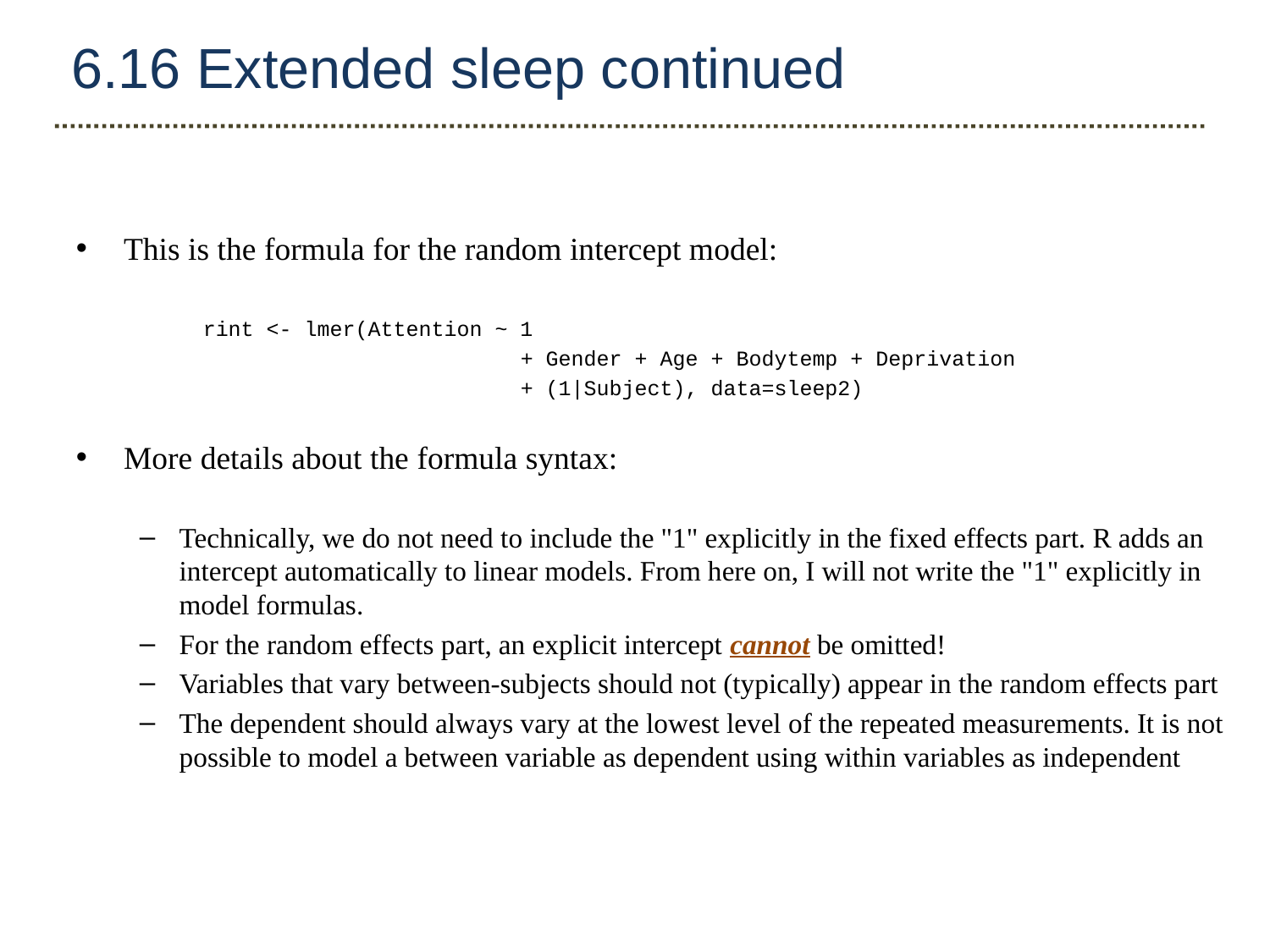

6.16 Extended sleep continued

This is the formula for the random intercept model:

	rint <- lmer(Attention ~ 1
	                         + Gender + Age + Bodytemp + Deprivation
	                         + (1|Subject), data=sleep2)

More details about the formula syntax:

Technically, we do not need to include the "1" explicitly in the fixed effects part. R adds an intercept automatically to linear models. From here on, I will not write the "1" explicitly in model formulas.
For the random effects part, an explicit intercept cannot be omitted!
Variables that vary between-subjects should not (typically) appear in the random effects part
The dependent should always vary at the lowest level of the repeated measurements. It is not possible to model a between variable as dependent using within variables as independent